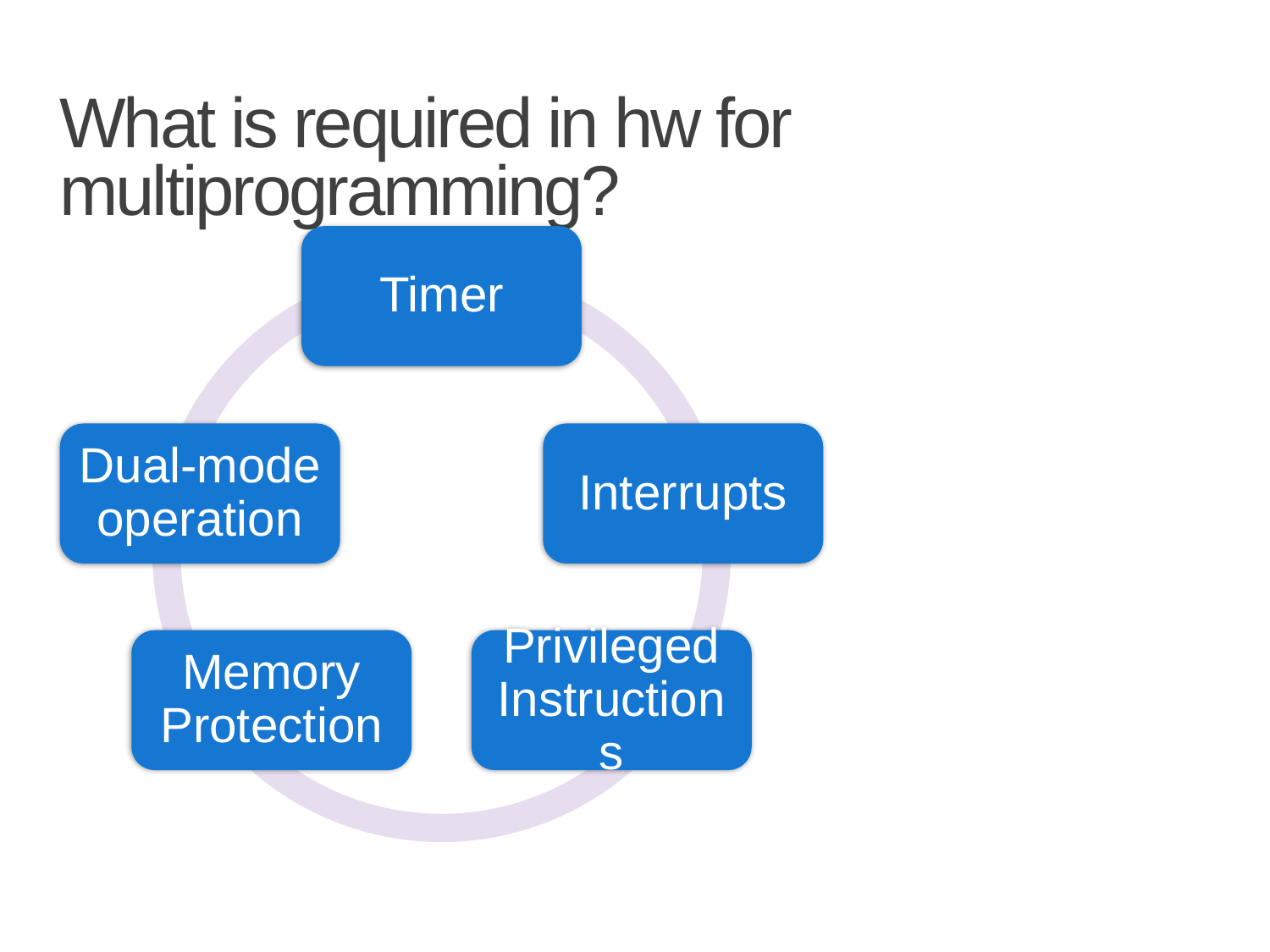

# What is required in hw for multiprogramming?
Timer

Dual-mode operation
Interrupts
Memory Protection
Privileged Instructions